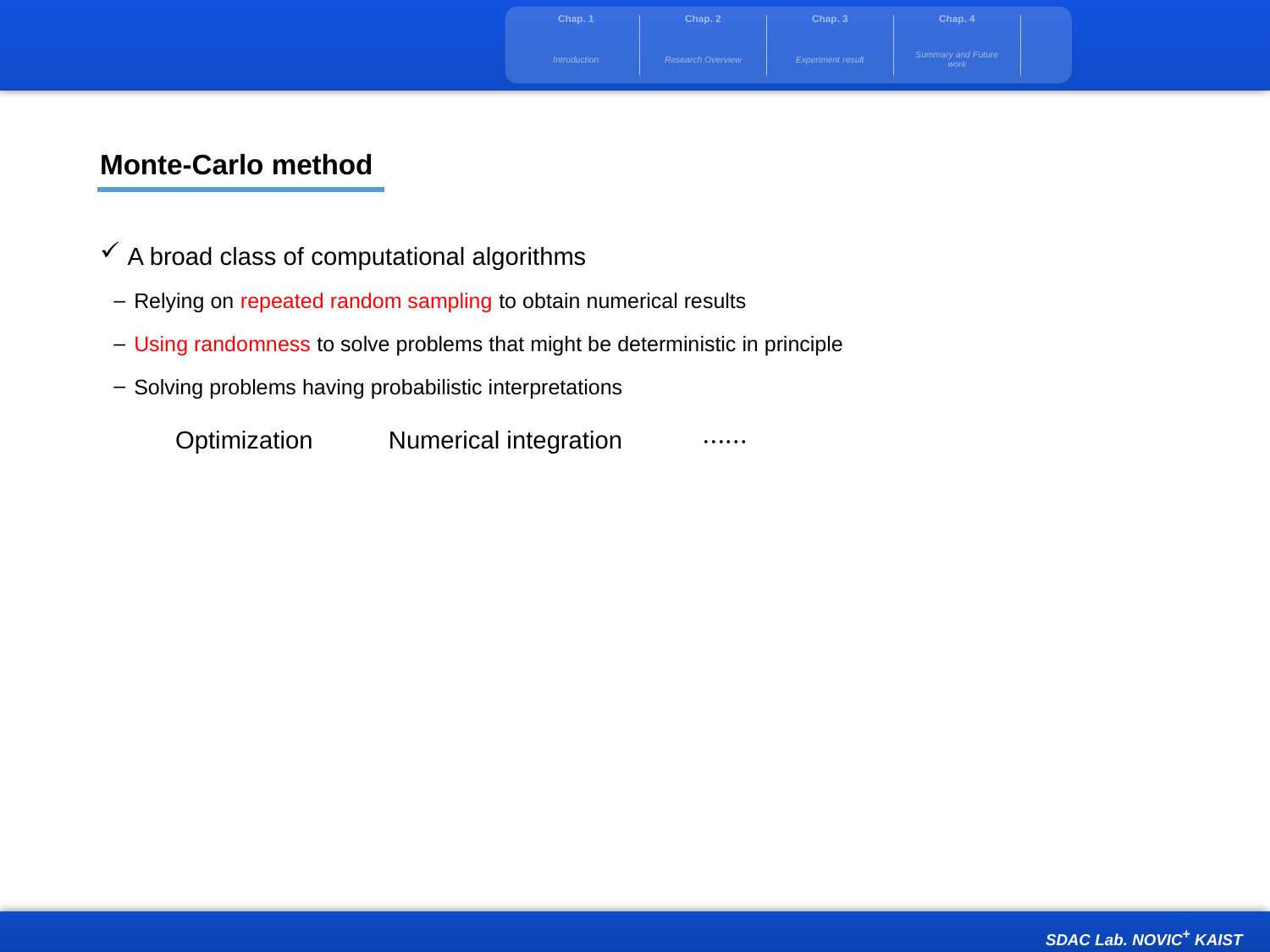

# Monte-Carlo method
 A broad class of computational algorithms
 Relying on repeated random sampling to obtain numerical results
 Using randomness to solve problems that might be deterministic in principle
 Solving problems having probabilistic interpretations

Numerical integration
⋯⋯
Optimization